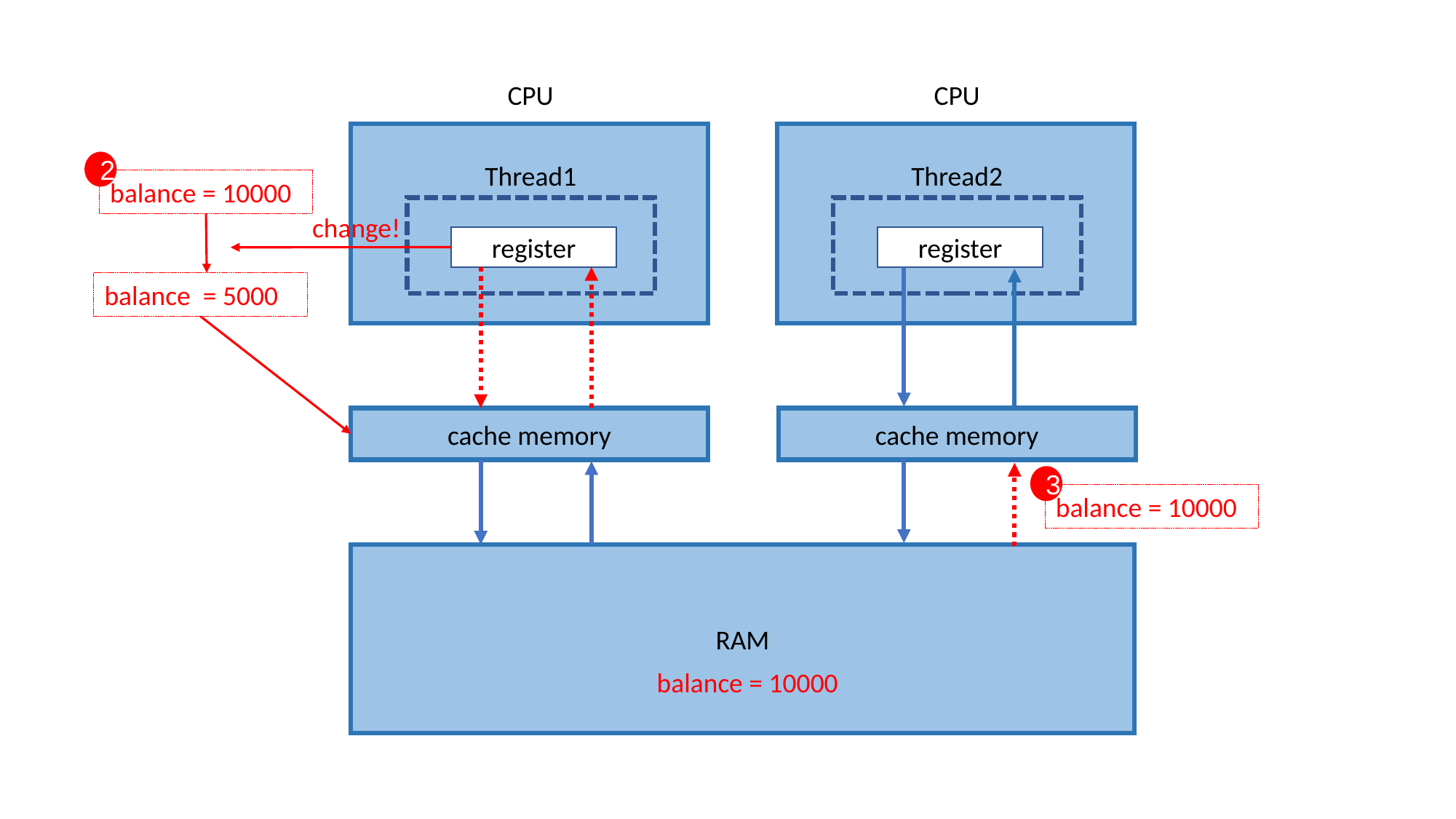

CPU

Thread1

register
CPU

Thread2

register
2
balance = 10000
change!
balance  = 5000
cache memory
cache memory
3
balance = 10000
RAM
balance = 10000